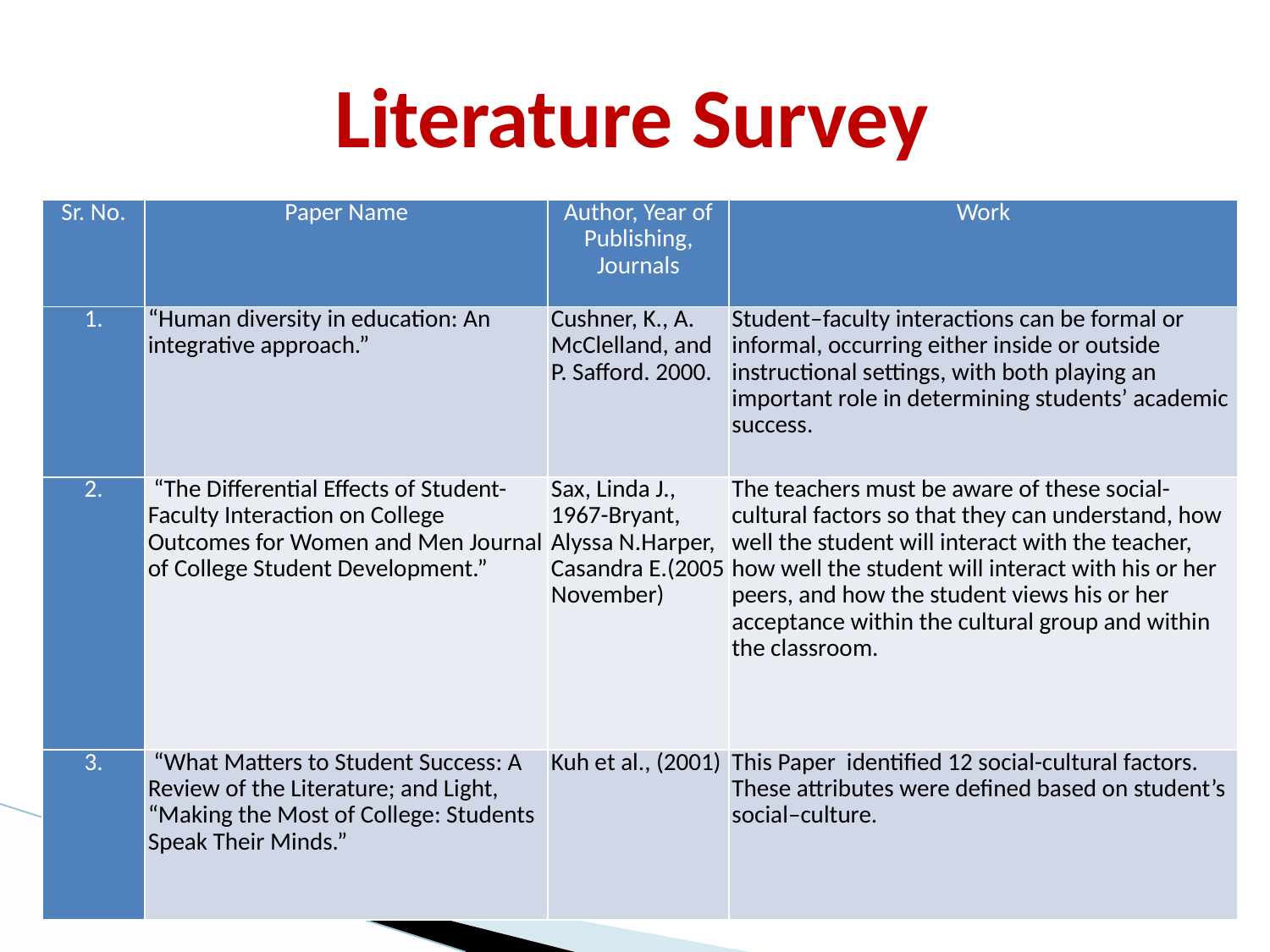

# Literature Survey
| Sr. No. | Paper Name | Author, Year of Publishing, Journals | Work |
| --- | --- | --- | --- |
| 1. | “Human diversity in education: An integrative approach.” | Cushner, K., A. McClelland, and P. Safford. 2000. | Student–faculty interactions can be formal or informal, occurring either inside or outside instructional settings, with both playing an important role in determining students’ academic success. |
| 2. | “The Differential Effects of Student-Faculty Interaction on College Outcomes for Women and Men Journal of College Student Development.” | Sax, Linda J., 1967-Bryant, Alyssa N.Harper, Casandra E.(2005 November) | The teachers must be aware of these social-cultural factors so that they can understand, how well the student will interact with the teacher, how well the student will interact with his or her peers, and how the student views his or her acceptance within the cultural group and within the classroom. |
| 3. | “What Matters to Student Success: A Review of the Literature; and Light, “Making the Most of College: Students Speak Their Minds.” | Kuh et al., (2001) | This Paper identified 12 social-cultural factors. These attributes were defined based on student’s social–culture. |